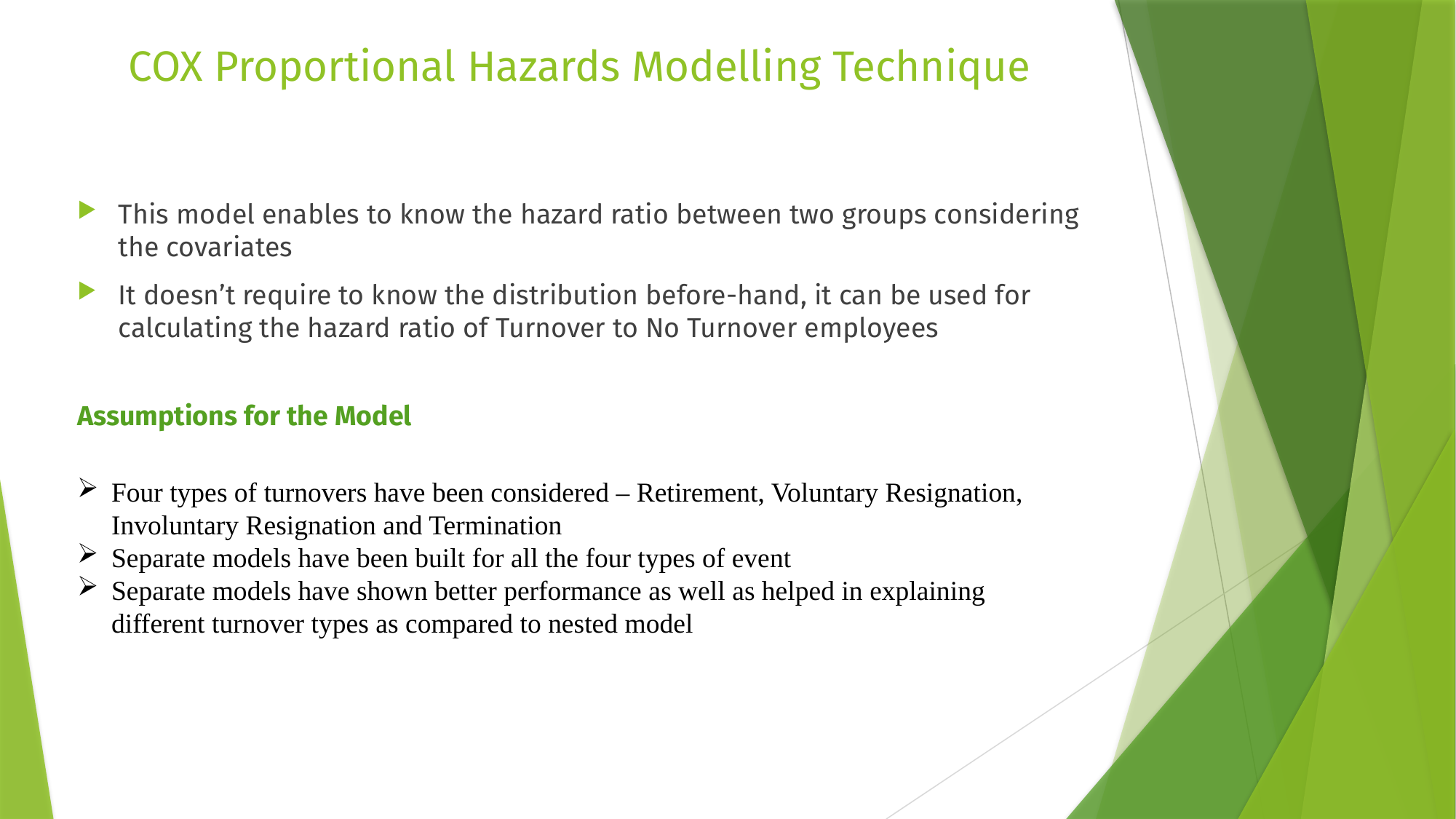

# COX Proportional Hazards Modelling Technique

This model enables to know the hazard ratio between two groups considering the covariates
It doesn’t require to know the distribution before-hand, it can be used for calculating the hazard ratio of Turnover to No Turnover employees
Assumptions for the Model
Four types of turnovers have been considered – Retirement, Voluntary Resignation, Involuntary Resignation and Termination
Separate models have been built for all the four types of event
Separate models have shown better performance as well as helped in explaining different turnover types as compared to nested model